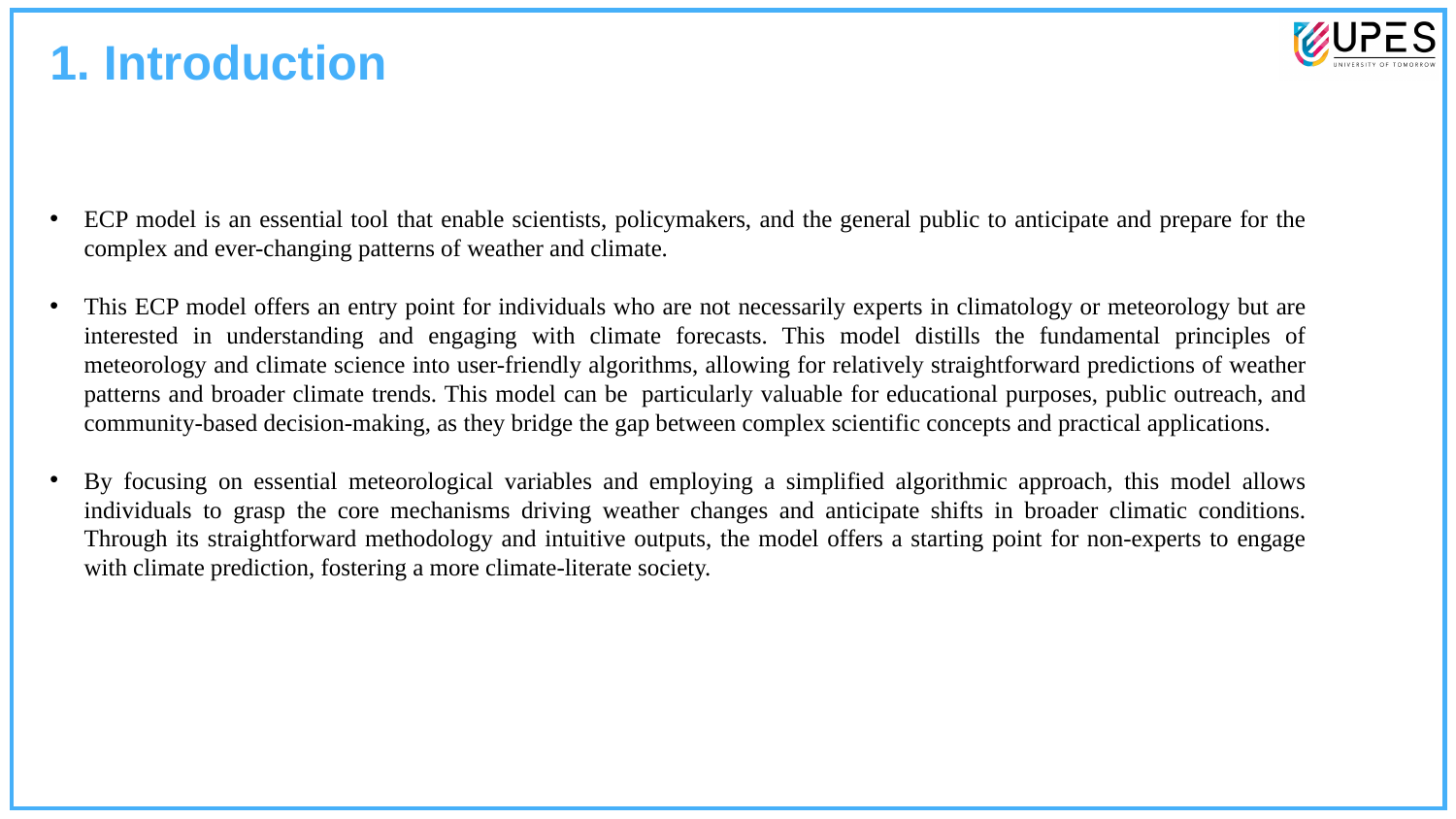

1. Introduction
ECP model is an essential tool that enable scientists, policymakers, and the general public to anticipate and prepare for the complex and ever-changing patterns of weather and climate.

This ECP model offers an entry point for individuals who are not necessarily experts in climatology or meteorology but are interested in understanding and engaging with climate forecasts. This model distills the fundamental principles of meteorology and climate science into user-friendly algorithms, allowing for relatively straightforward predictions of weather patterns and broader climate trends. This model can be  particularly valuable for educational purposes, public outreach, and community-based decision-making, as they bridge the gap between complex scientific concepts and practical applications.

By focusing on essential meteorological variables and employing a simplified algorithmic approach, this model allows individuals to grasp the core mechanisms driving weather changes and anticipate shifts in broader climatic conditions. Through its straightforward methodology and intuitive outputs, the model offers a starting point for non-experts to engage with climate prediction, fostering a more climate-literate society.